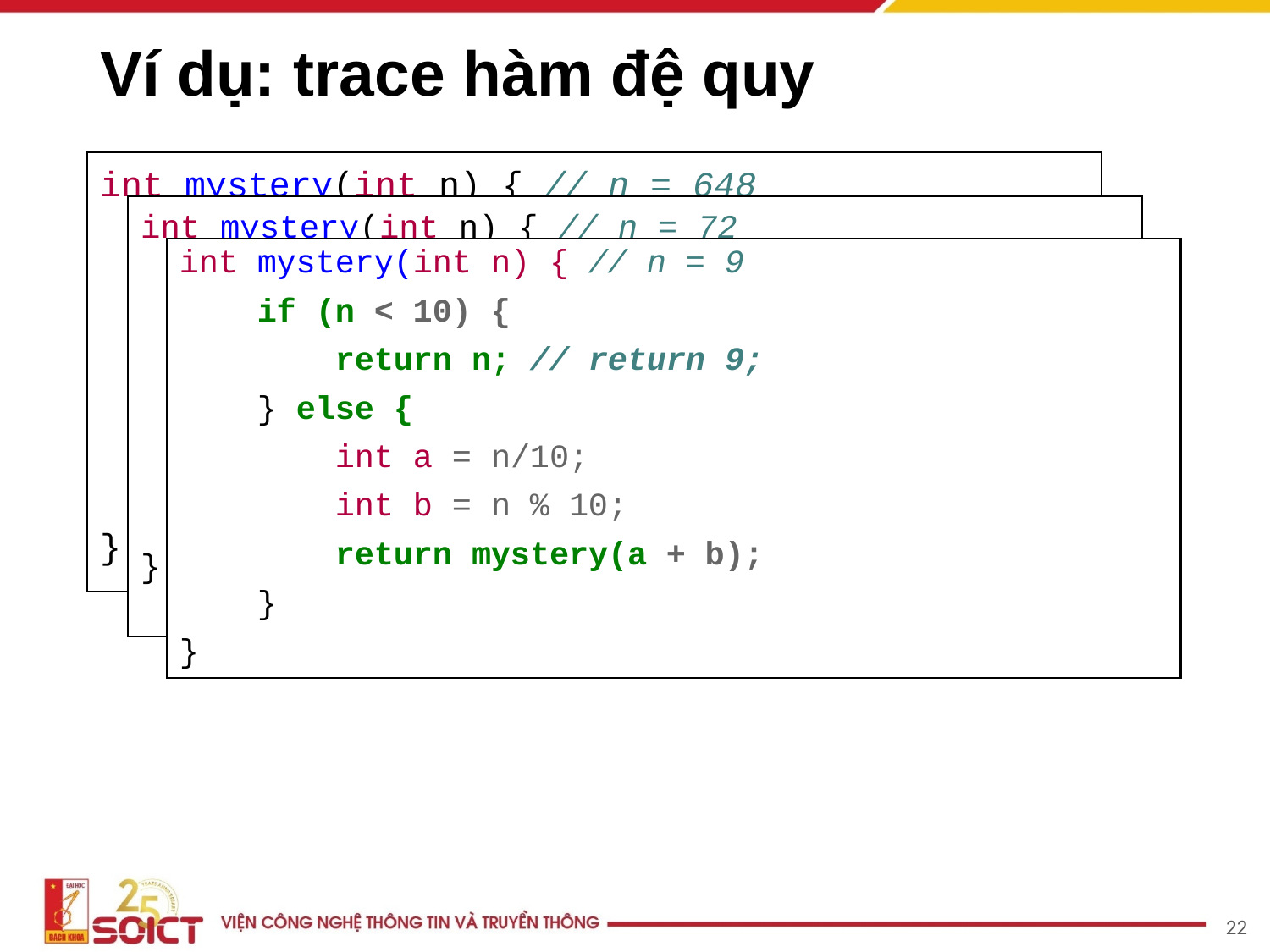

# Ví dụ: trace hàm đệ quy
int mystery(int n) { // n = 648
    if (n < 10) {
        return n;
    } else {
        int a = n/10; // a = 64
        int b = n % 10; // b = 8
        return mystery(a + b); // mystery(72);
    }
}
int mystery(int n) { // n = 72
    if (n < 10) {
        return n;
    } else {
        int a = n/10; // a = 7
        int b = n % 10; // b = 2
        return mystery(a + b); // mystery(9);
    }
}

int mystery(int n) { // n = 9
    if (n < 10) {
        return n; // return 9;
    } else {
        int a = n/10;
        int b = n % 10;
        return mystery(a + b);
    }
}
22